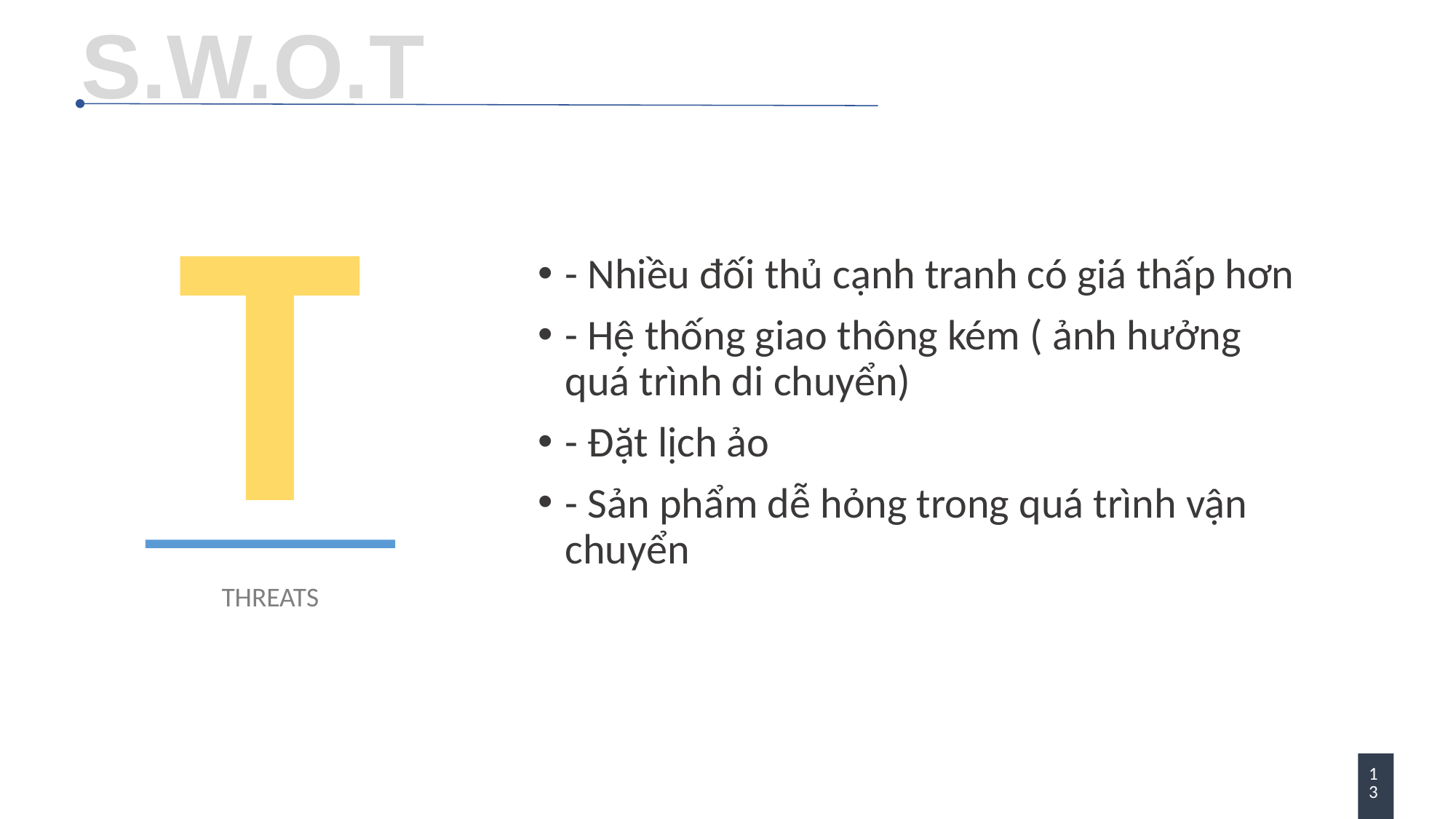

S.W.O.T

T
- Nhiều đối thủ cạnh tranh có giá thấp hơn
- Hệ thống giao thông kém ( ảnh hưởng quá trình di chuyển)
- Đặt lịch ảo
- Sản phẩm dễ hỏng trong quá trình vận chuyển

THREATS
13